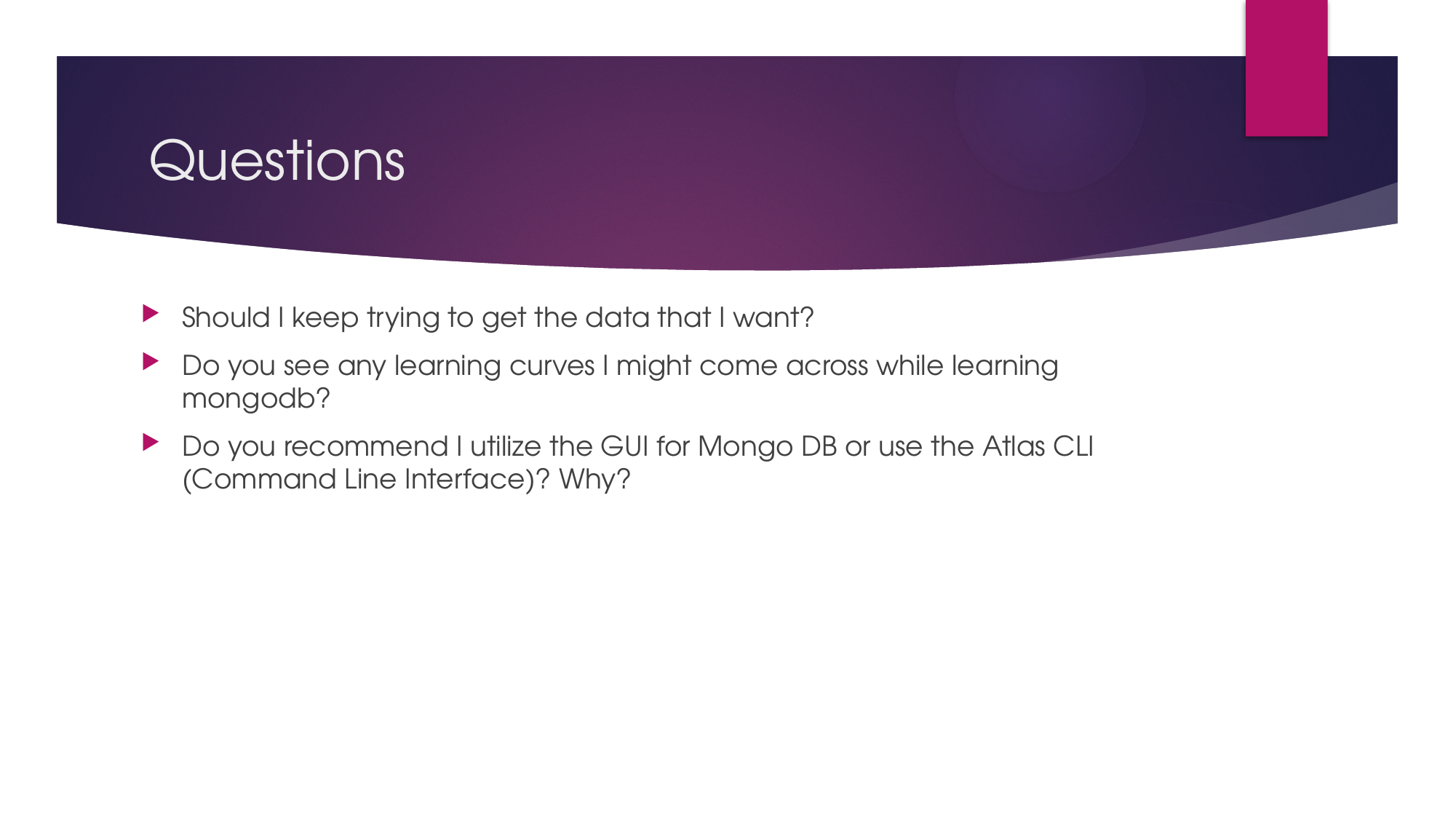

# Questions
Should I keep trying to get the data that I want?
Do you see any learning curves I might come across while learning mongodb?
Do you recommend I utilize the GUI for Mongo DB or use the Atlas CLI (Command Line Interface)? Why?